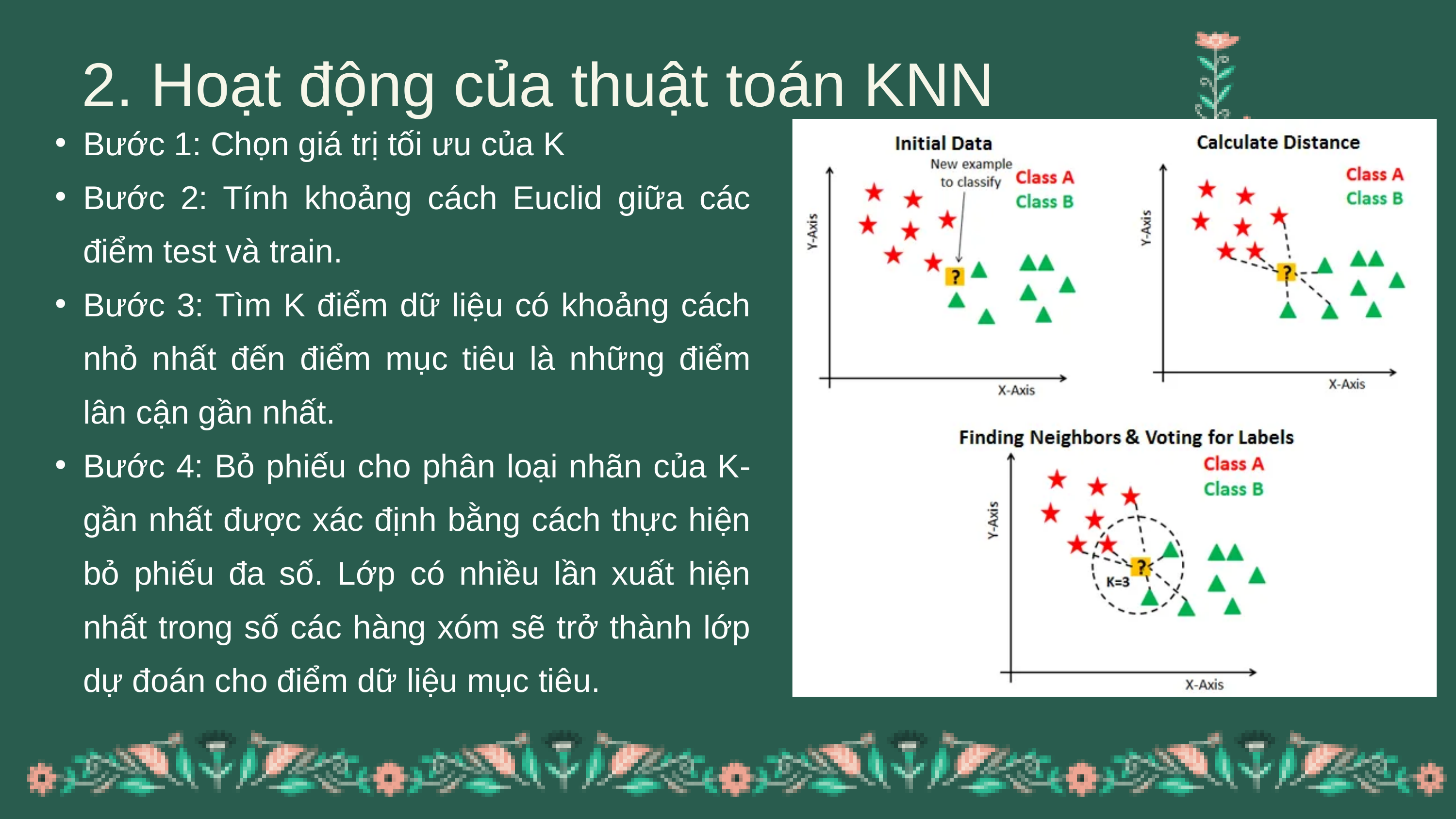

2. Hoạt động của thuật toán KNN
Bước 1: Chọn giá trị tối ưu của K
Bước 2: Tính khoảng cách Euclid giữa các điểm test và train.
Bước 3: Tìm K điểm dữ liệu có khoảng cách nhỏ nhất đến điểm mục tiêu là những điểm lân cận gần nhất.
Bước 4: Bỏ phiếu cho phân loại nhãn của K-gần nhất được xác định bằng cách thực hiện bỏ phiếu đa số. Lớp có nhiều lần xuất hiện nhất trong số các hàng xóm sẽ trở thành lớp dự đoán cho điểm dữ liệu mục tiêu.